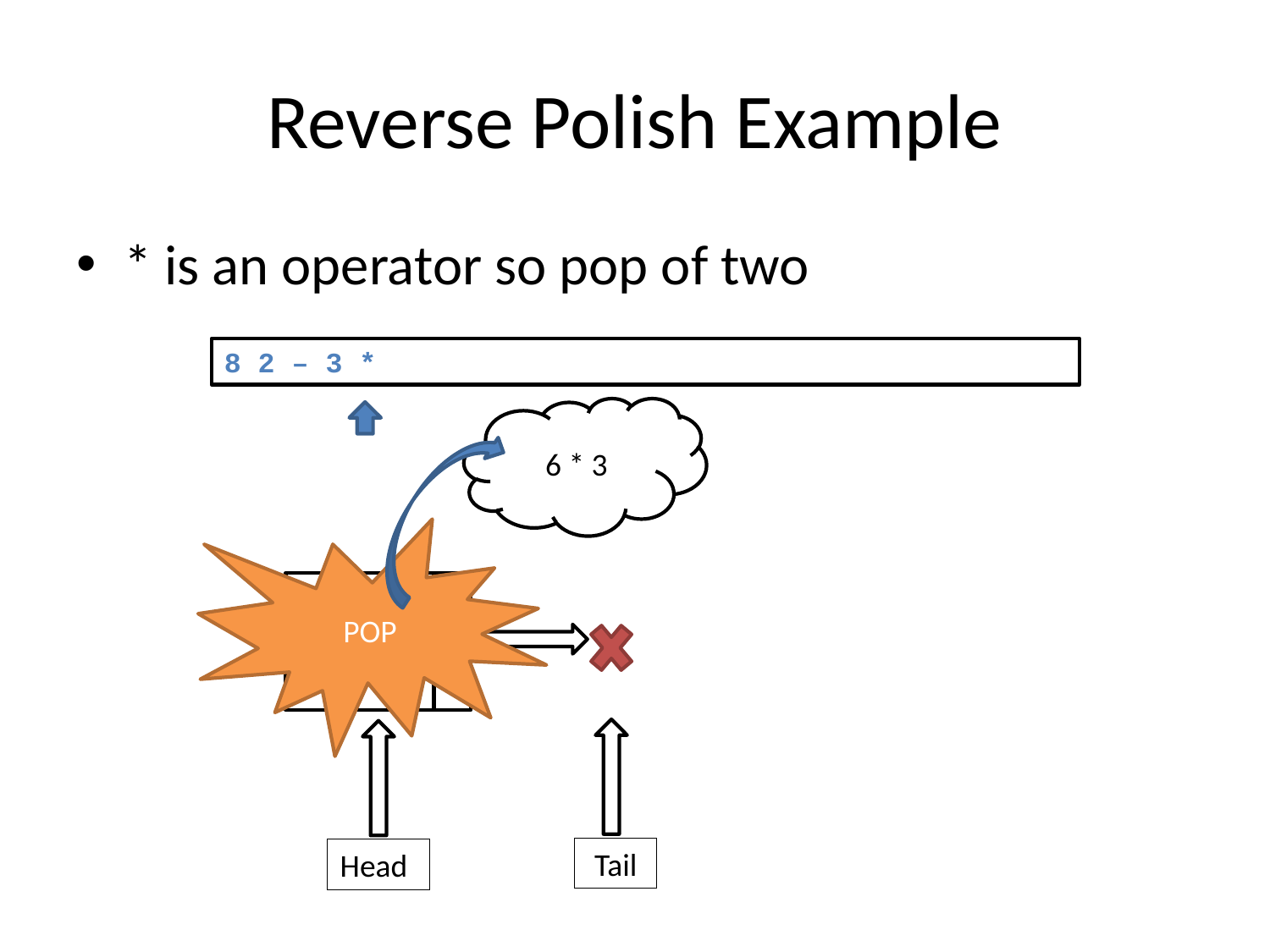

# Reverse Polish Example
* is an operator so pop of two
8 2 – 3 *
6 * 3

POP
6

Tail
Head